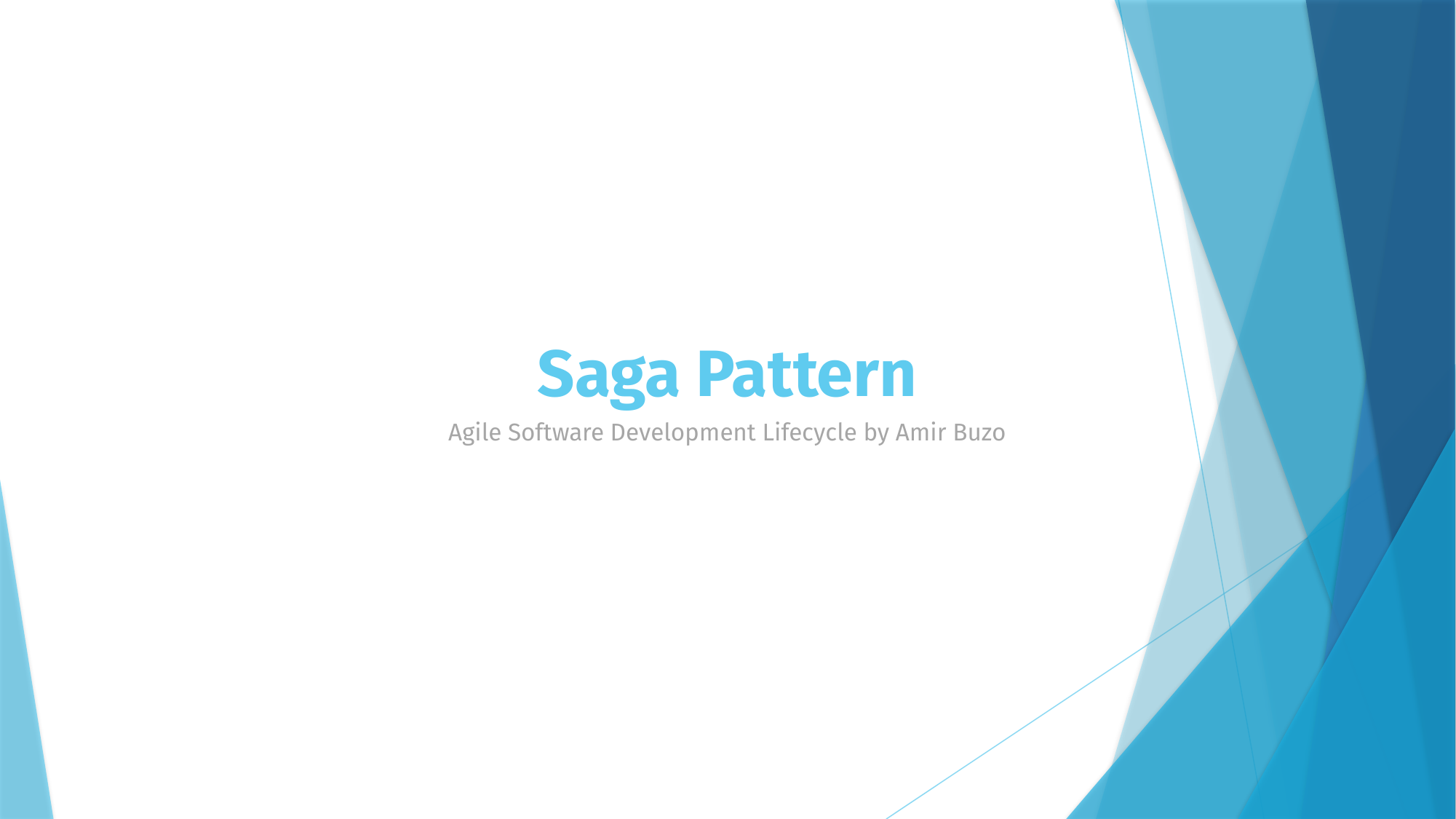

# Saga Pattern
Agile Software Development Lifecycle by Amir Buzo